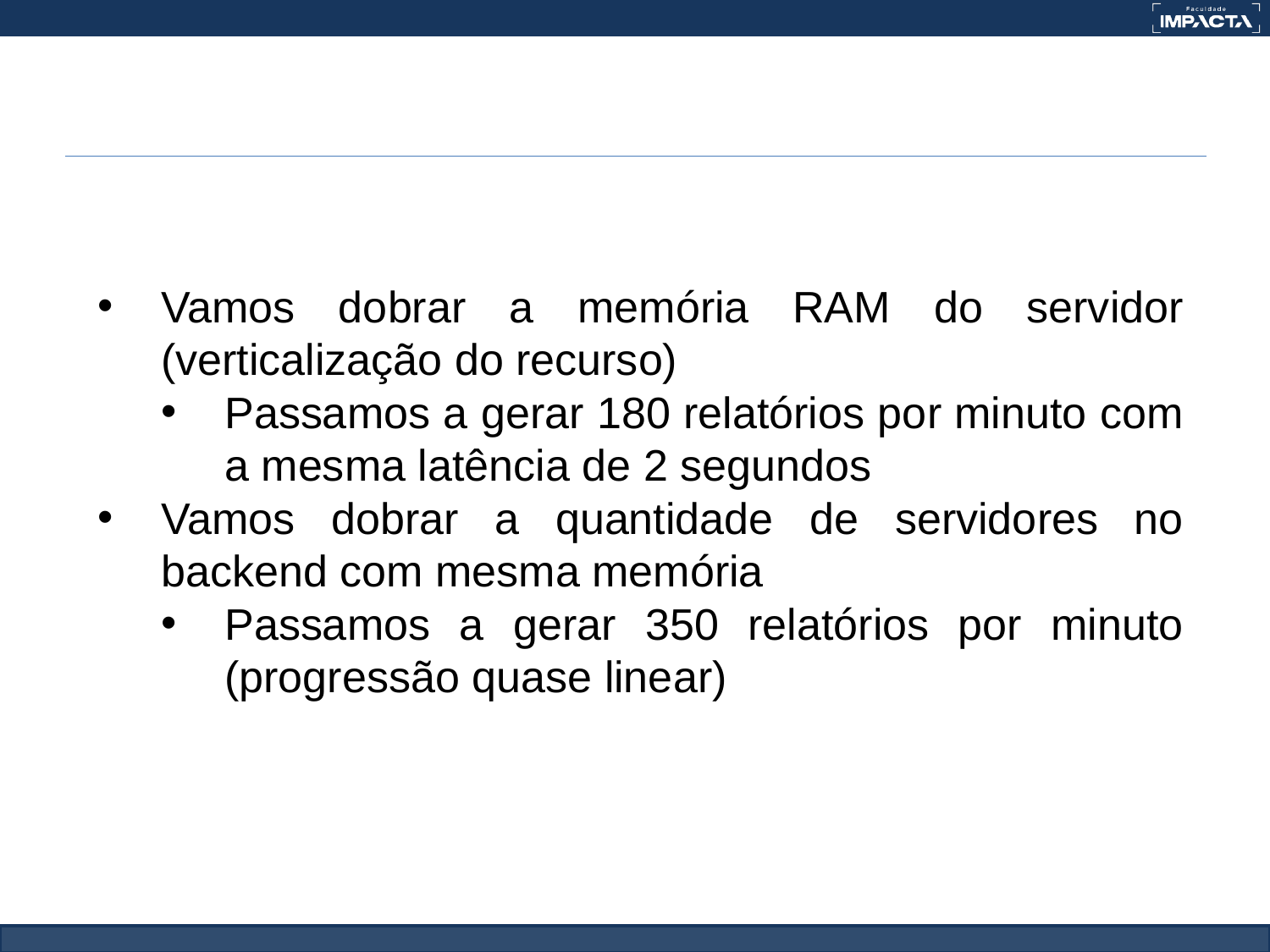

Vamos dobrar a memória RAM do servidor (verticalização do recurso)
Passamos a gerar 180 relatórios por minuto com a mesma latência de 2 segundos
Vamos dobrar a quantidade de servidores no backend com mesma memória
Passamos a gerar 350 relatórios por minuto (progressão quase linear)